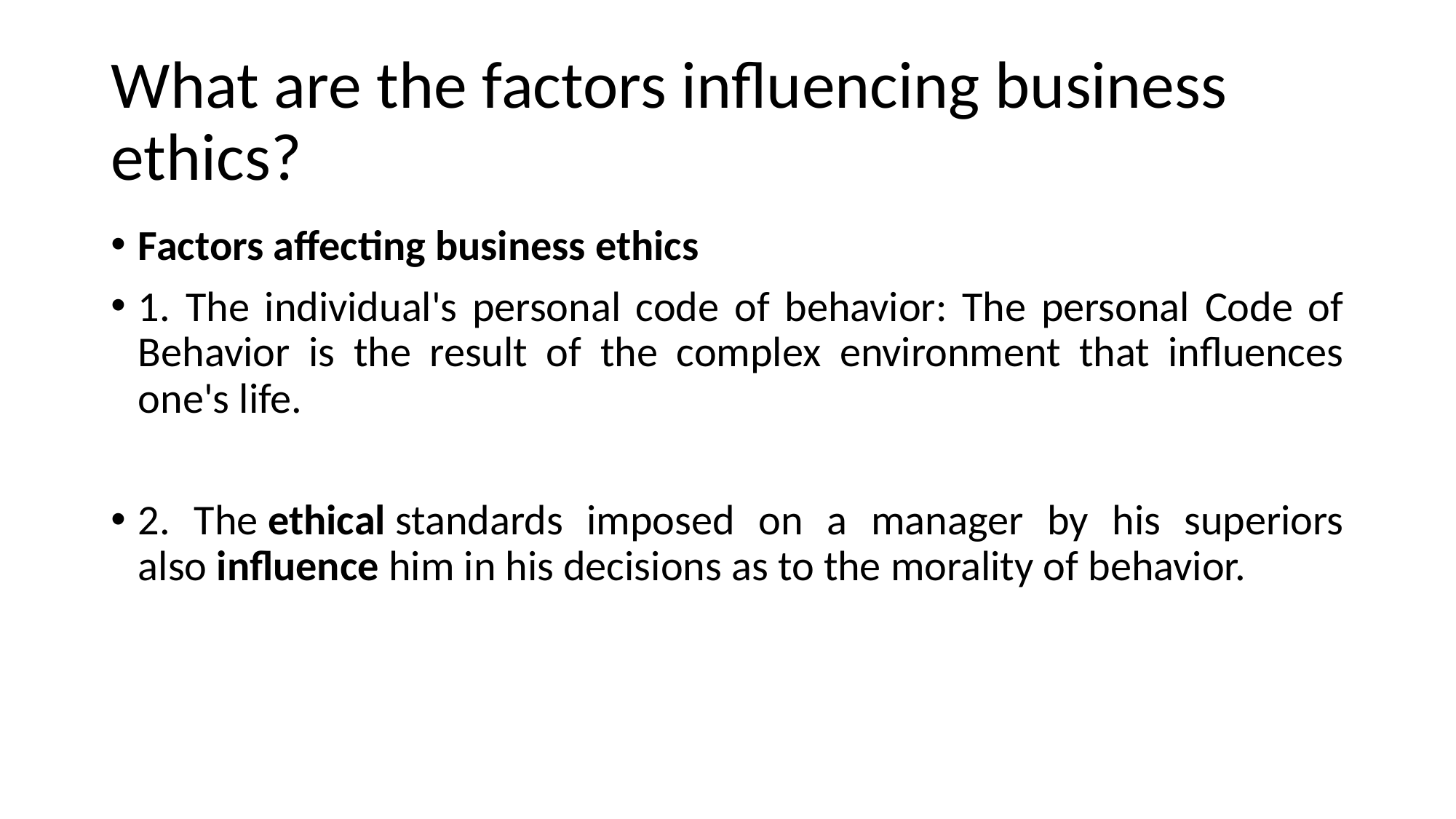

# What are the factors influencing business ethics?
Factors affecting business ethics
1. The individual's personal code of behavior: The personal Code of Behavior is the result of the complex environment that influences one's life.

2. The ethical standards imposed on a manager by his superiors also influence him in his decisions as to the morality of behavior.